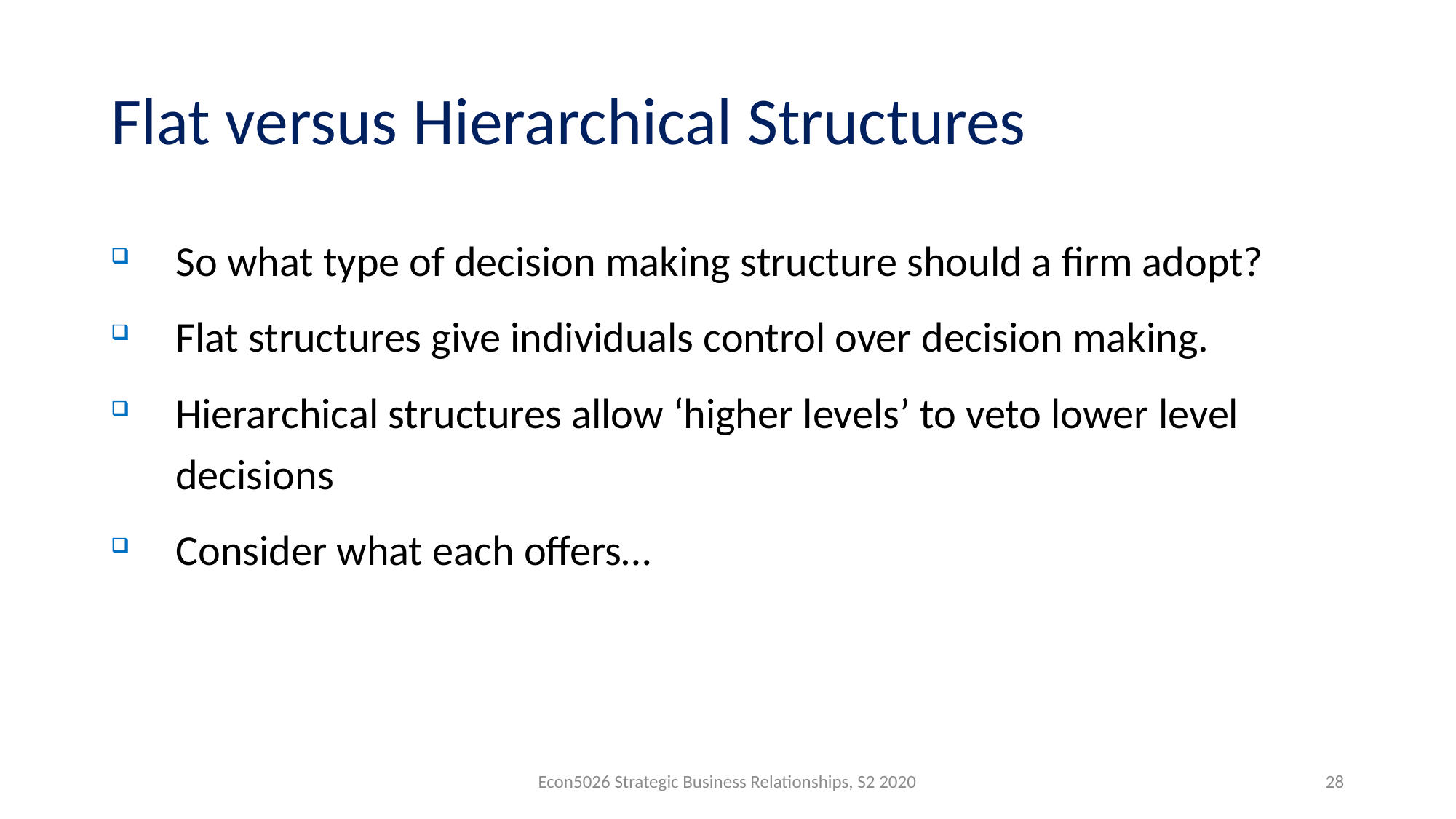

# Flat versus Hierarchical Structures
So what type of decision making structure should a firm adopt?
Flat structures give individuals control over decision making.
Hierarchical structures allow ‘higher levels’ to veto lower level decisions
Consider what each offers…

Econ5026 Strategic Business Relationships, S2 2020
28